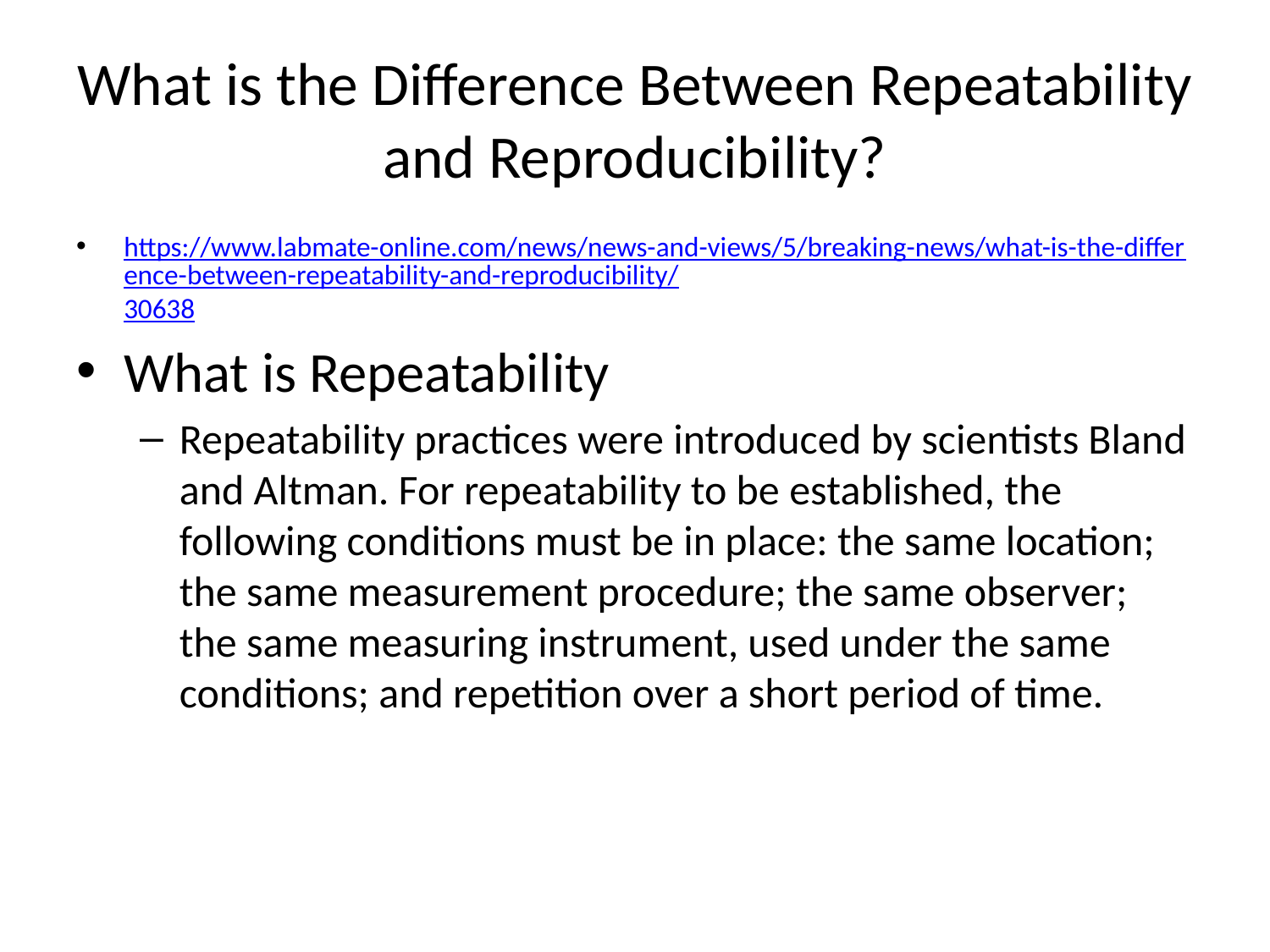

# What is the Difference Between Repeatability and Reproducibility?
https://www.labmate-online.com/news/news-and-views/5/breaking-news/what-is-the-difference-between-repeatability-and-reproducibility/30638
What is Repeatability
Repeatability practices were introduced by scientists Bland and Altman. For repeatability to be established, the following conditions must be in place: the same location; the same measurement procedure; the same observer; the same measuring instrument, used under the same conditions; and repetition over a short period of time.